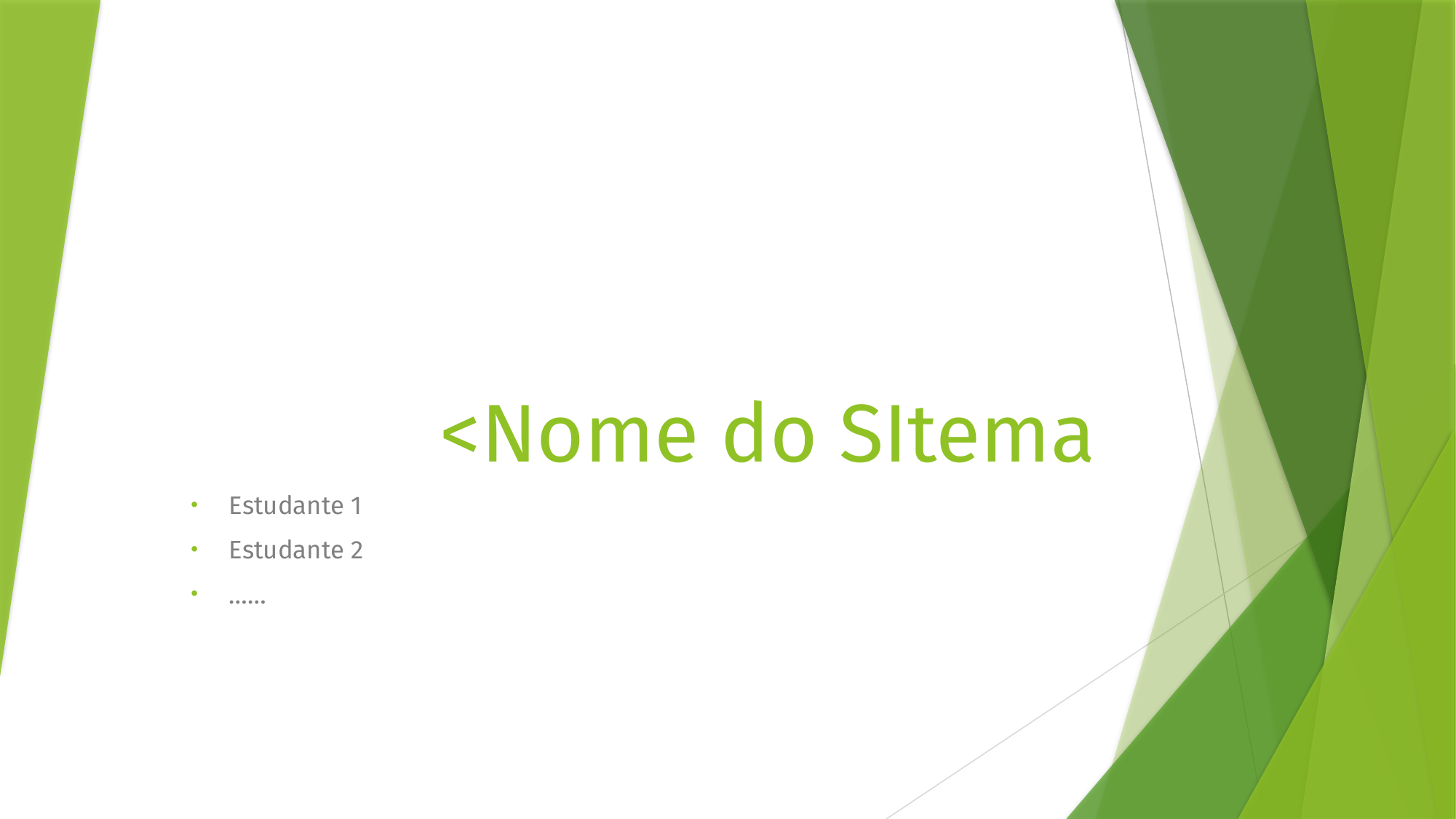

# <Nome do SItema
Estudante 1
Estudante 2
……